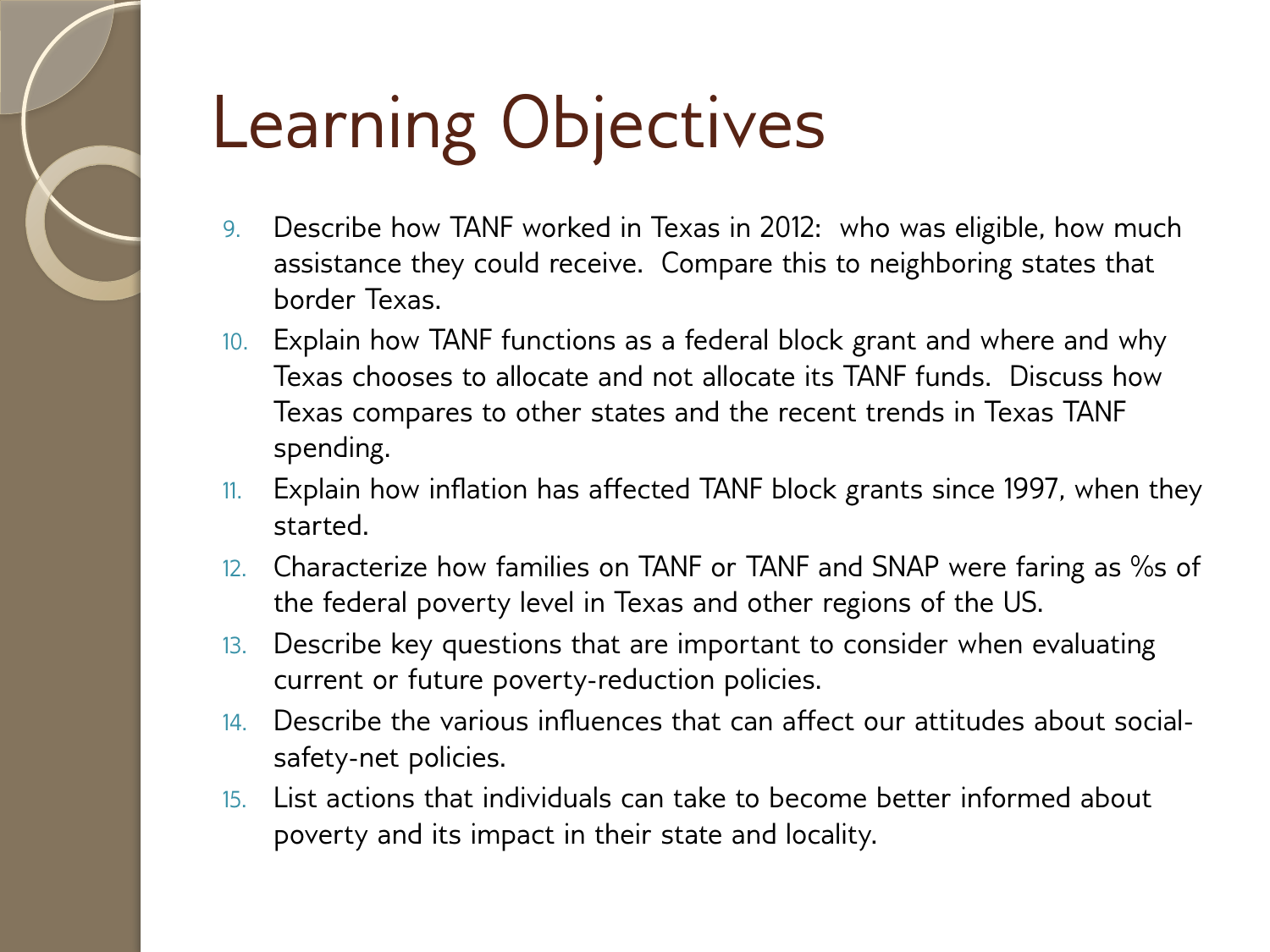

# Learning Objectives
Describe how TANF worked in Texas in 2012:  who was eligible, how much assistance they could receive.  Compare this to neighboring states that border Texas.
Explain how TANF functions as a federal block grant and where and why Texas chooses to allocate and not allocate its TANF funds.  Discuss how Texas compares to other states and the recent trends in Texas TANF spending.
Explain how inflation has affected TANF block grants since 1997, when they started.
Characterize how families on TANF or TANF and SNAP were faring as %s of the federal poverty level in Texas and other regions of the US.
Describe key questions that are important to consider when evaluating current or future poverty-reduction policies.
Describe the various influences that can affect our attitudes about social-safety-net policies.
List actions that individuals can take to become better informed about poverty and its impact in their state and locality.